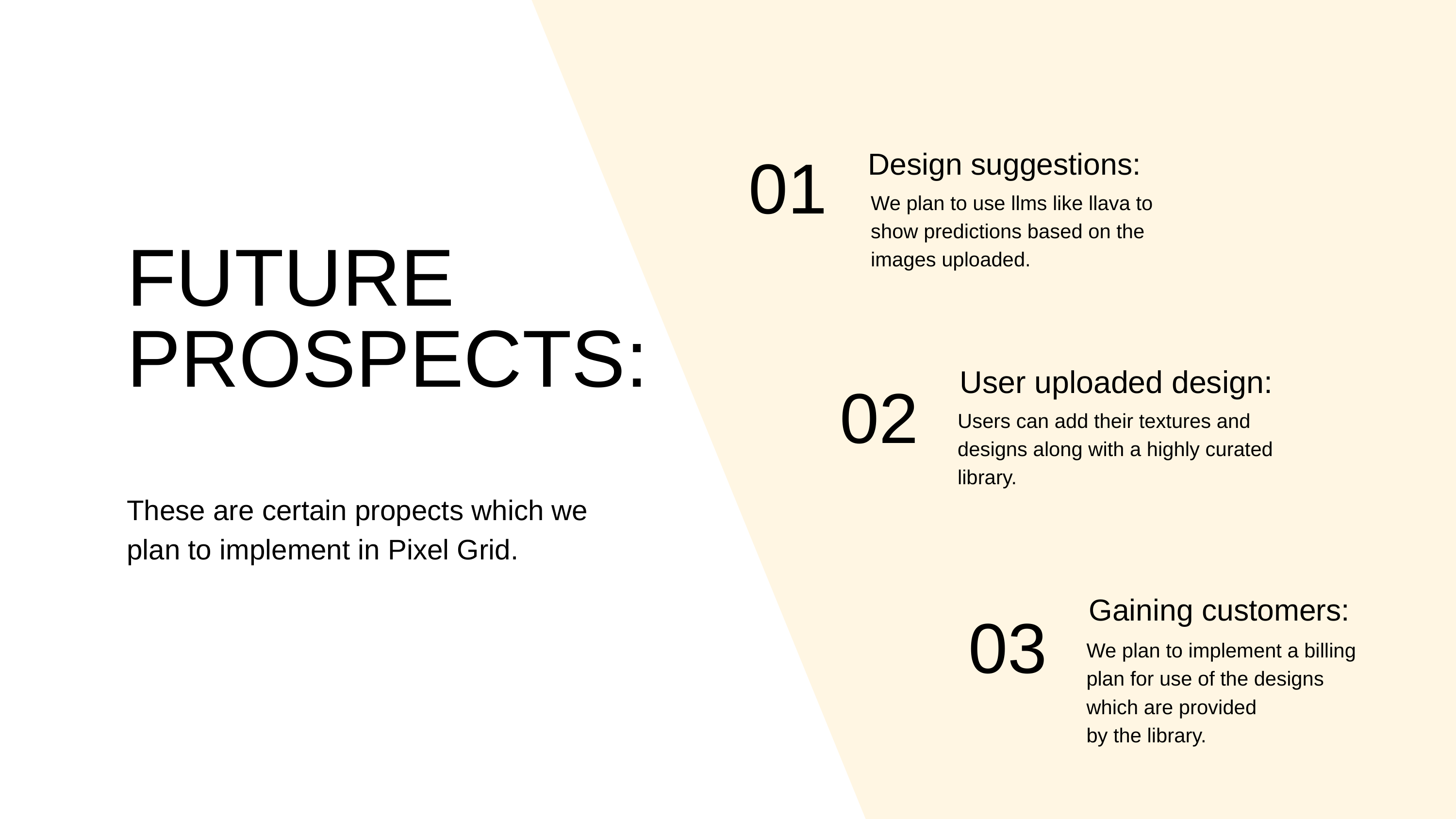

01
Design suggestions:
We plan to use llms like llava to show predictions based on the images uploaded.
FUTURE
PROSPECTS:
02
User uploaded design:
Users can add their textures and designs along with a highly curated library.
These are certain propects which we plan to implement in Pixel Grid.
03
Gaining customers:
We plan to implement a billing plan for use of the designs which are provided
by the library.